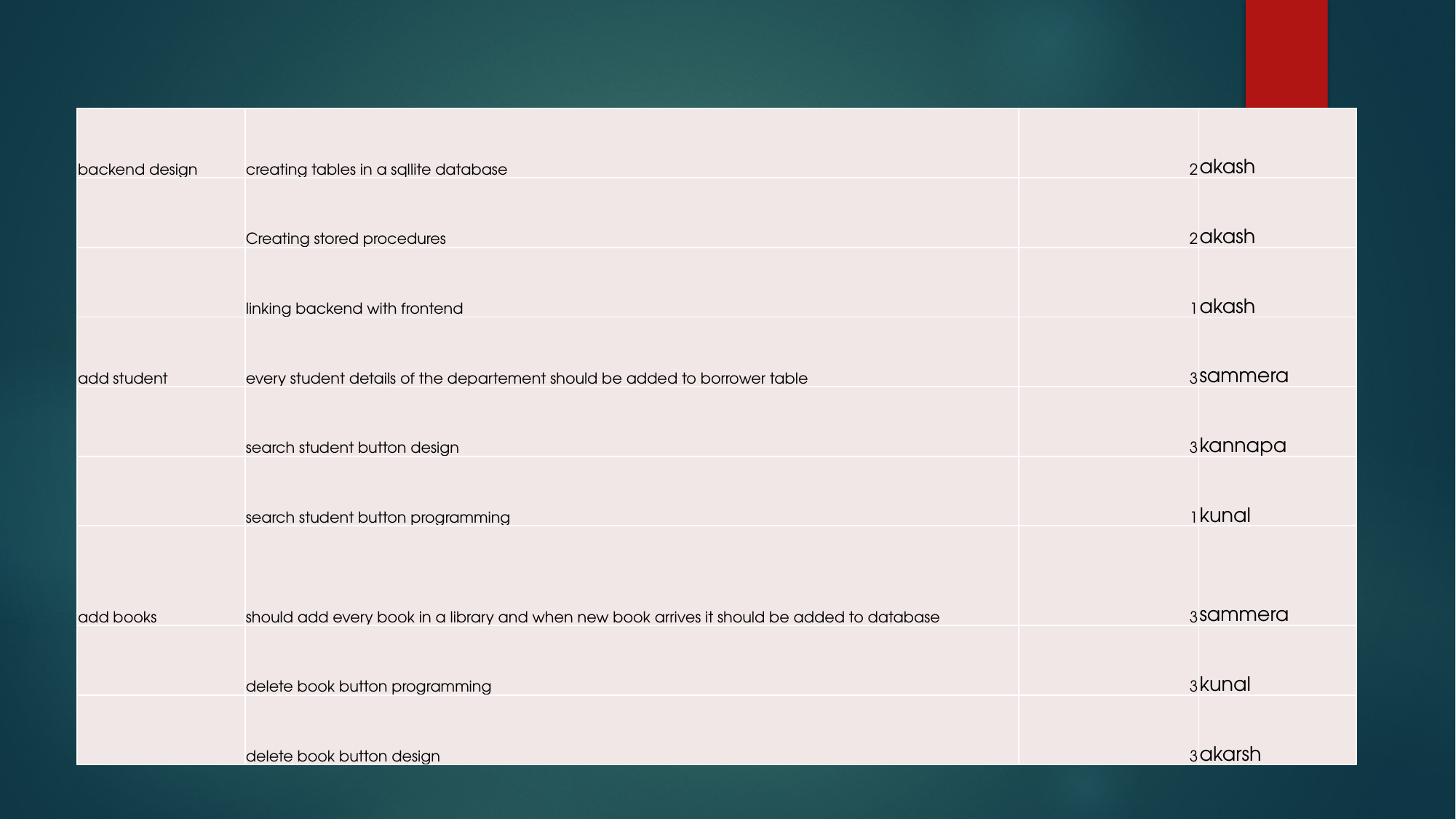

#
| backend design | creating tables in a sqllite database | 2 | akash |
| --- | --- | --- | --- |
|  | Creating stored procedures | 2 | akash |
|  | linking backend with frontend | 1 | akash |
| add student | every student details of the departement should be added to borrower table | 3 | sammera |
|  | search student button design | 3 | kannapa |
|  | search student button programming | 1 | kunal |
| add books | should add every book in a library and when new book arrives it should be added to database | 3 | sammera |
|  | delete book button programming | 3 | kunal |
|  | delete book button design | 3 | akarsh |